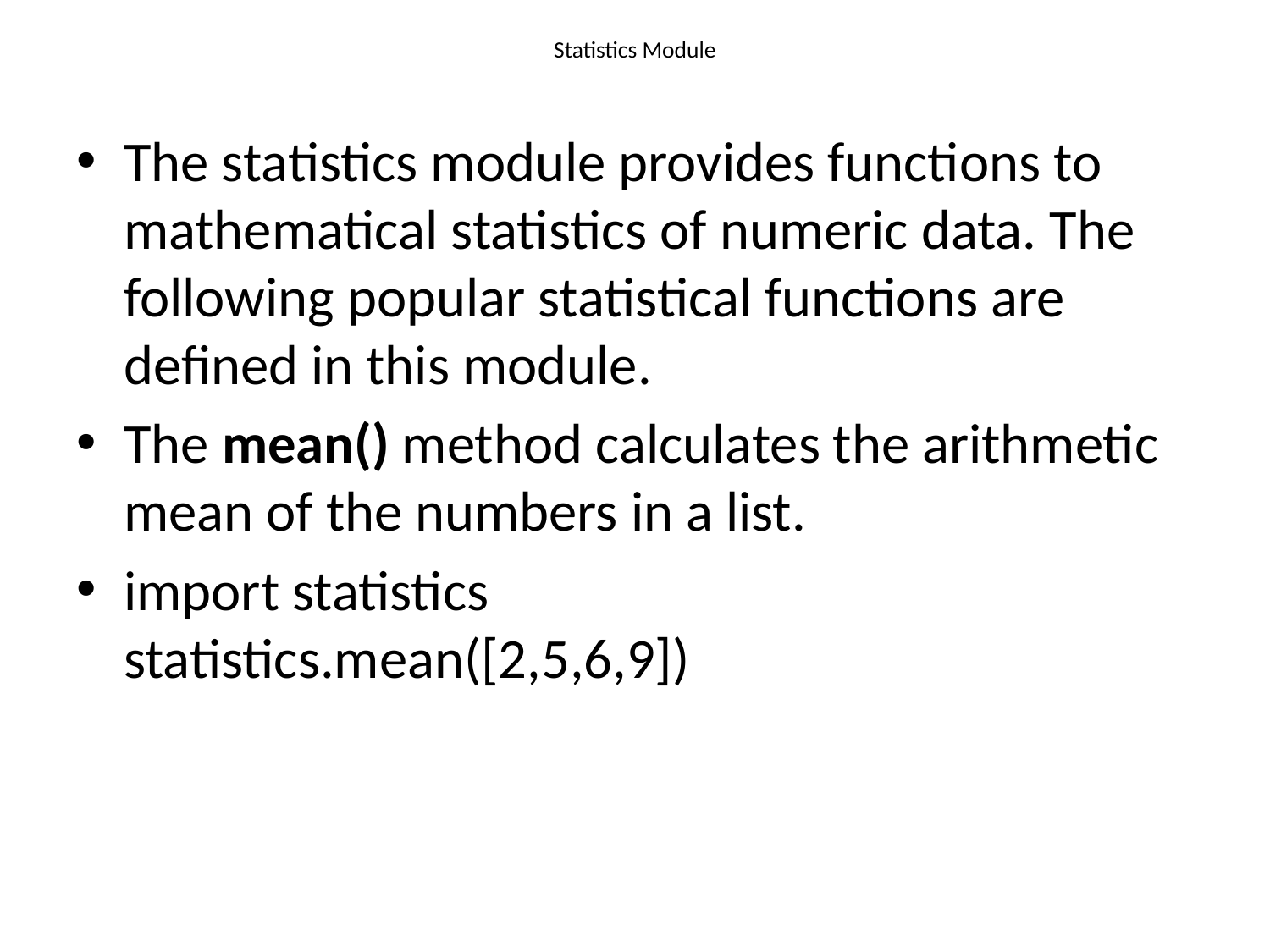

# Statistics Module
The statistics module provides functions to mathematical statistics of numeric data. The following popular statistical functions are defined in this module.
The mean() method calculates the arithmetic mean of the numbers in a list.
import statistics
statistics.mean([2,5,6,9])